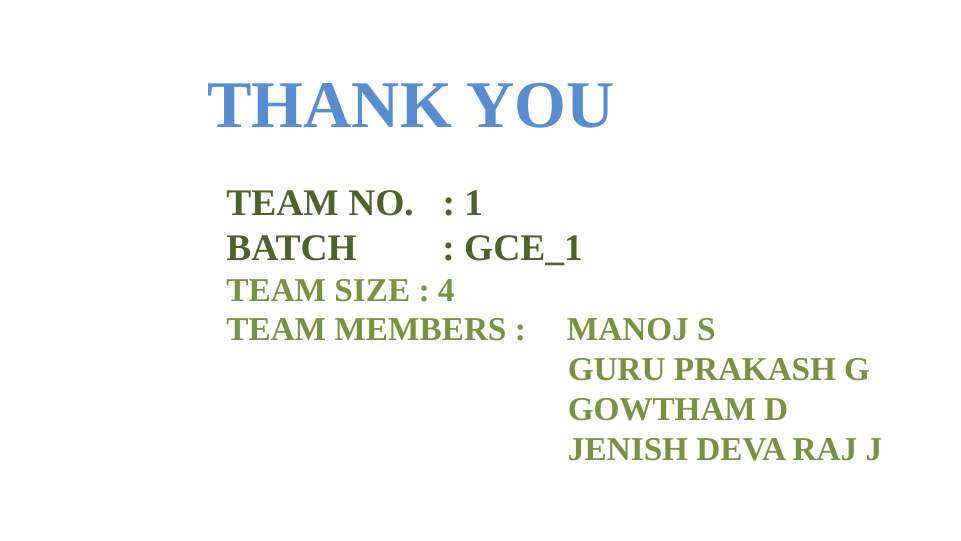

# THANK YOU
TEAM NO.   : 1
BATCH         : GCE_1
TEAM SIZE : 4
TEAM MEMBERS :     MANOJ S
		     GURU PRAKASH G
		     GOWTHAM D
		     JENISH DEVA RAJ J